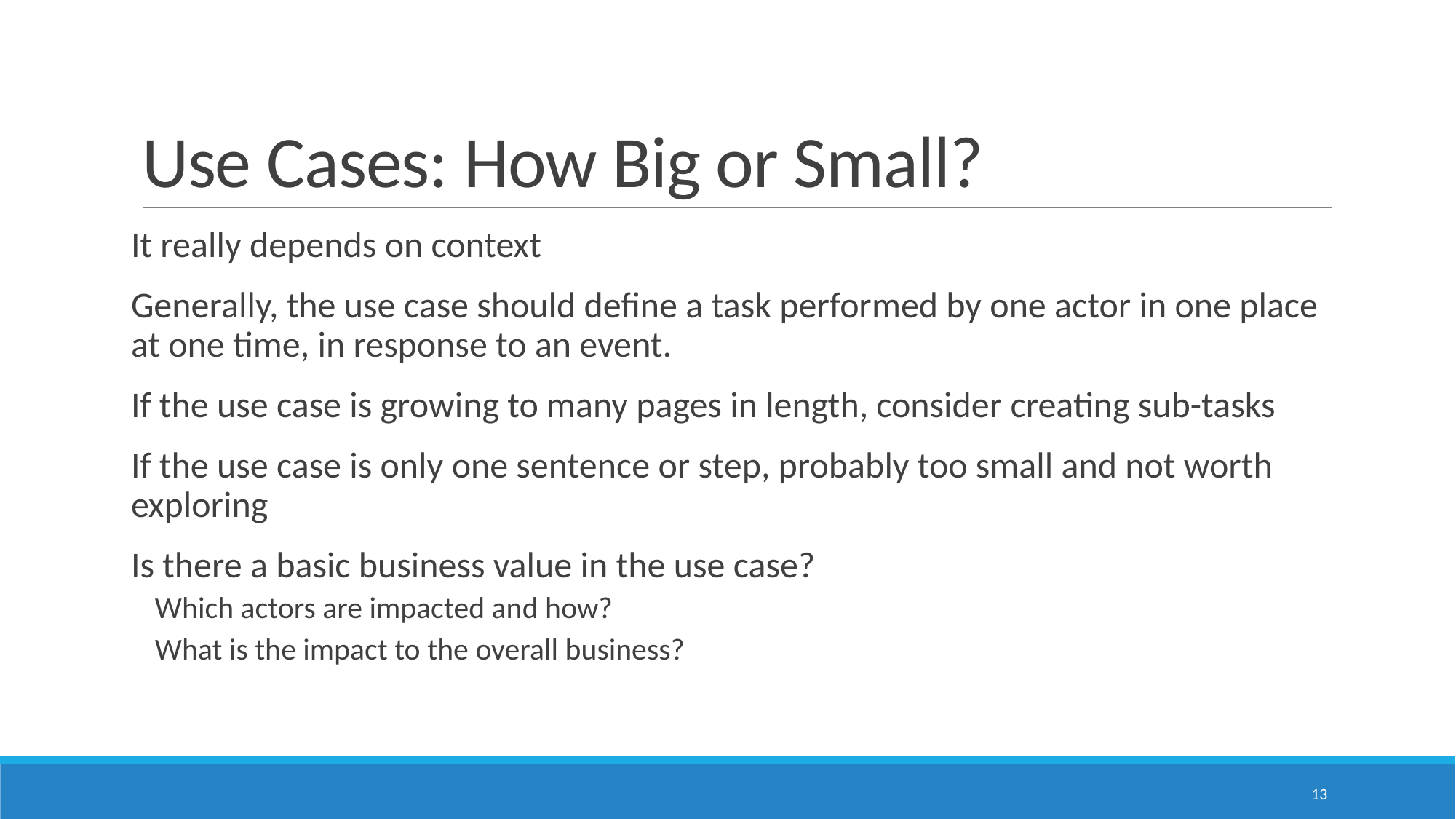

# Use Cases: How Big or Small?
It really depends on context
Generally, the use case should define a task performed by one actor in one place at one time, in response to an event.
If the use case is growing to many pages in length, consider creating sub-tasks
If the use case is only one sentence or step, probably too small and not worth exploring
Is there a basic business value in the use case?
Which actors are impacted and how?
What is the impact to the overall business?
13